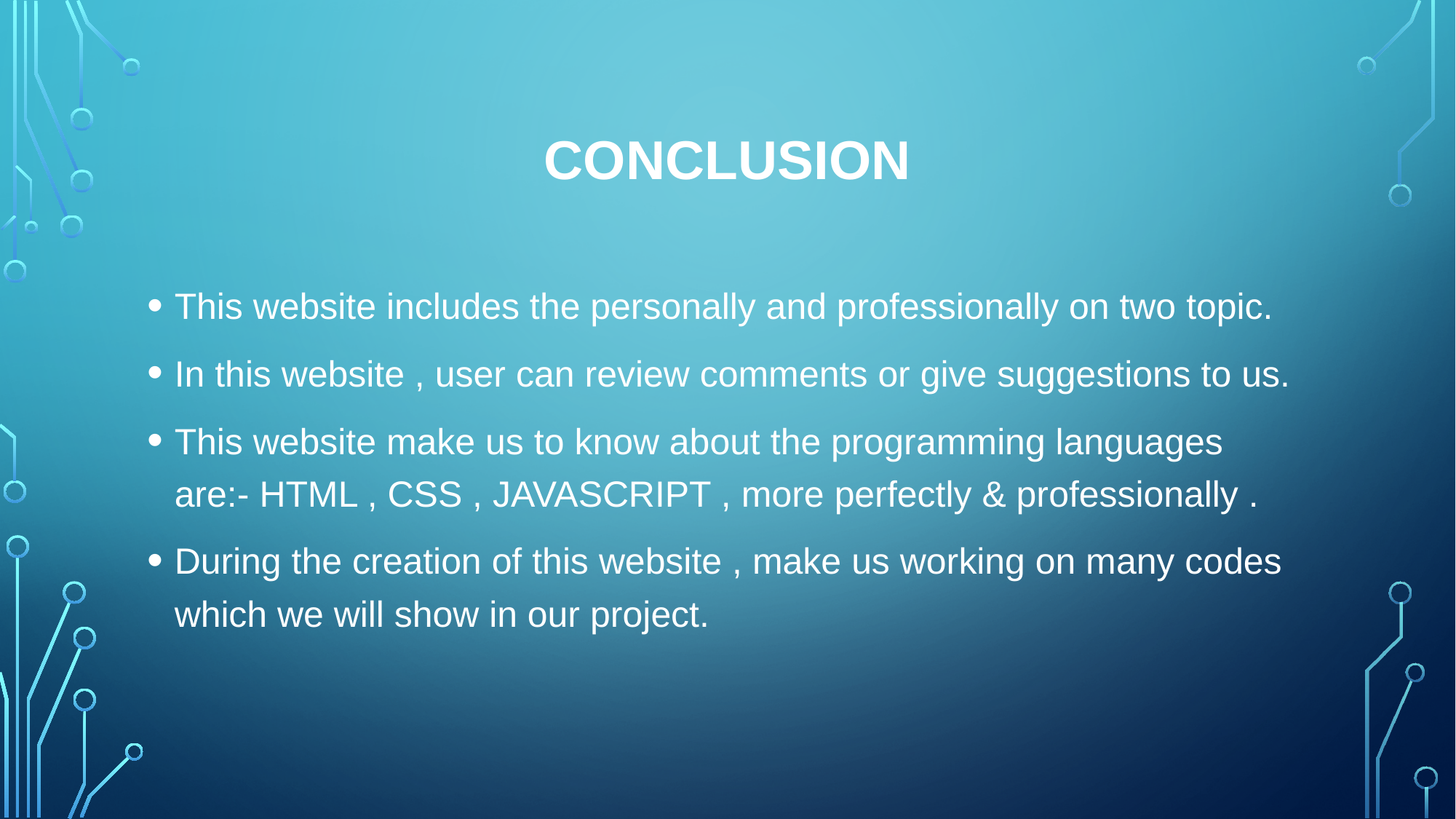

# conclusion
This website includes the personally and professionally on two topic.
In this website , user can review comments or give suggestions to us.
This website make us to know about the programming languages are:- HTML , CSS , JAVASCRIPT , more perfectly & professionally .
During the creation of this website , make us working on many codes which we will show in our project.